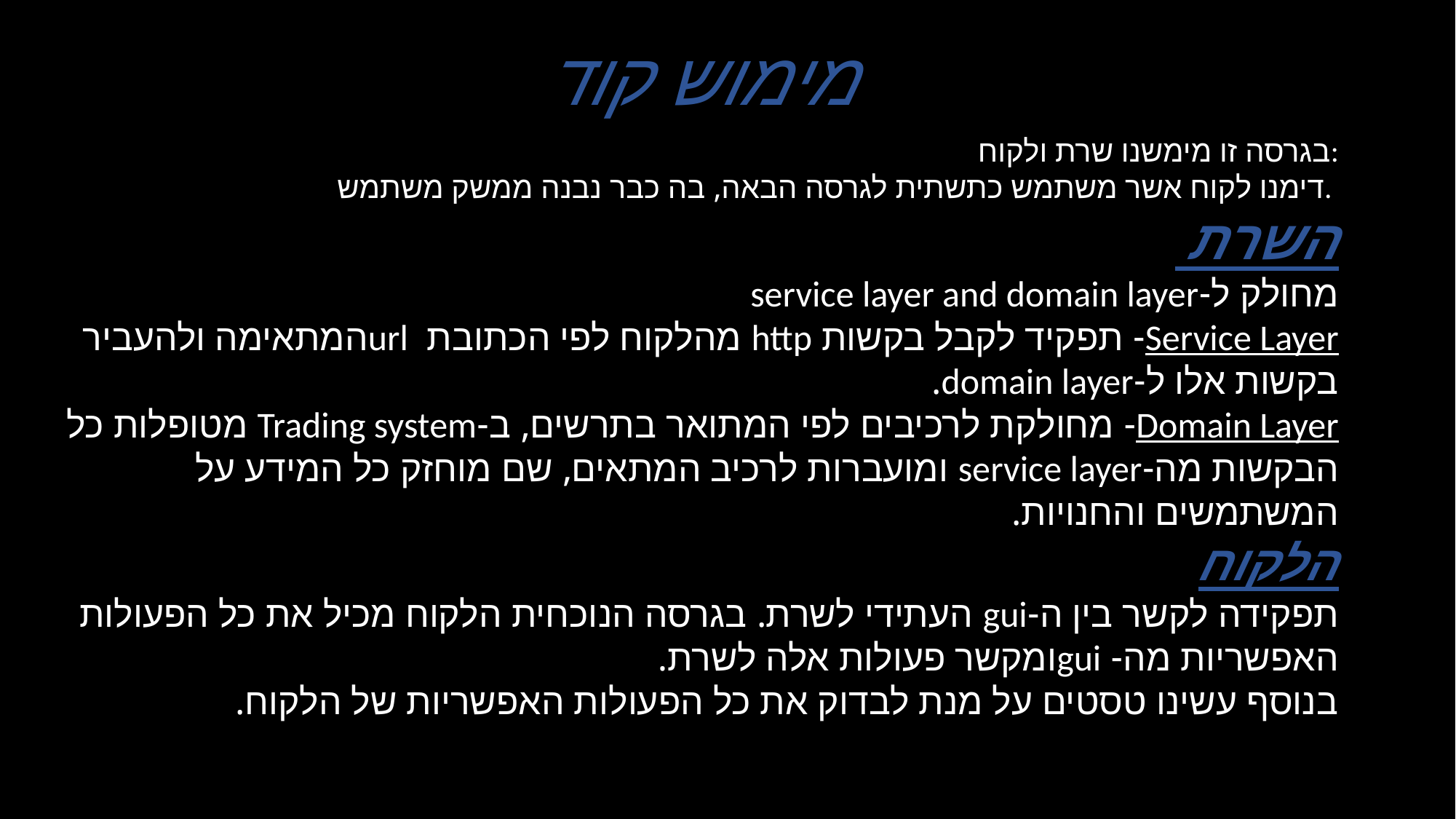

מימוש קוד
בגרסה זו מימשנו שרת ולקוח:
דימנו לקוח אשר משתמש כתשתית לגרסה הבאה, בה כבר נבנה ממשק משתמש.
השרת
מחולק ל-service layer and domain layer
Service Layer- תפקיד לקבל בקשות http מהלקוח לפי הכתובת  urlהמתאימה ולהעביר בקשות אלו ל-domain layer.
Domain Layer- מחולקת לרכיבים לפי המתואר בתרשים, ב-Trading system מטופלות כל הבקשות מה-service layer ומועברות לרכיב המתאים, שם מוחזק כל המידע על המשתמשים והחנויות.
הלקוח
תפקידה לקשר בין ה-gui העתידי לשרת. בגרסה הנוכחית הלקוח מכיל את כל הפעולות האפשריות מה- guiומקשר פעולות אלה לשרת.
בנוסף עשינו טסטים על מנת לבדוק את כל הפעולות האפשריות של הלקוח.